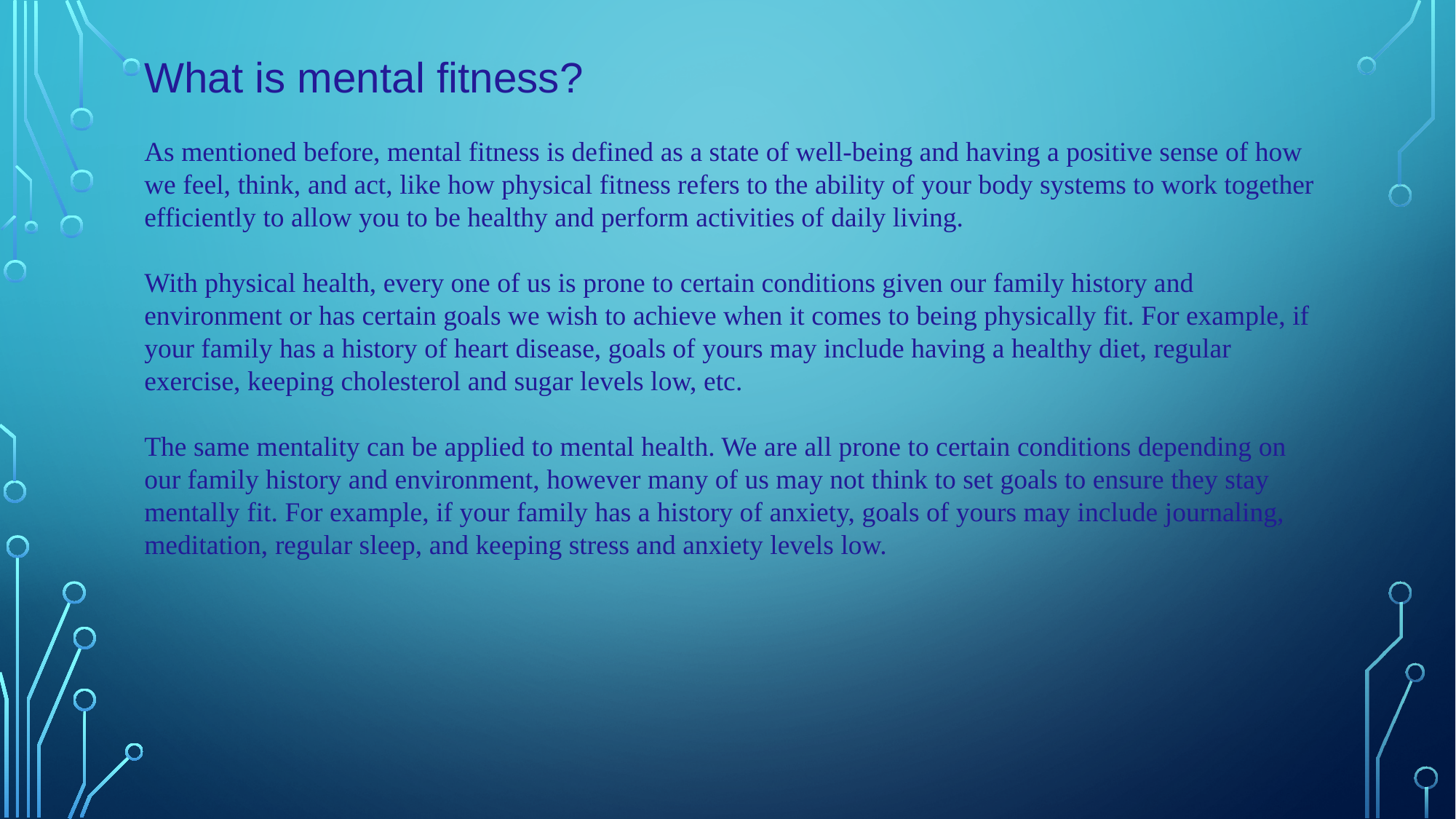

What is mental fitness?

As mentioned before, mental fitness is defined as a state of well-being and having a positive sense of how we feel, think, and act, like how physical fitness refers to the ability of your body systems to work together efficiently to allow you to be healthy and perform activities of daily living.

With physical health, every one of us is prone to certain conditions given our family history and environment or has certain goals we wish to achieve when it comes to being physically fit. For example, if your family has a history of heart disease, goals of yours may include having a healthy diet, regular exercise, keeping cholesterol and sugar levels low, etc.

The same mentality can be applied to mental health. We are all prone to certain conditions depending on our family history and environment, however many of us may not think to set goals to ensure they stay mentally fit. For example, if your family has a history of anxiety, goals of yours may include journaling, meditation, regular sleep, and keeping stress and anxiety levels low.